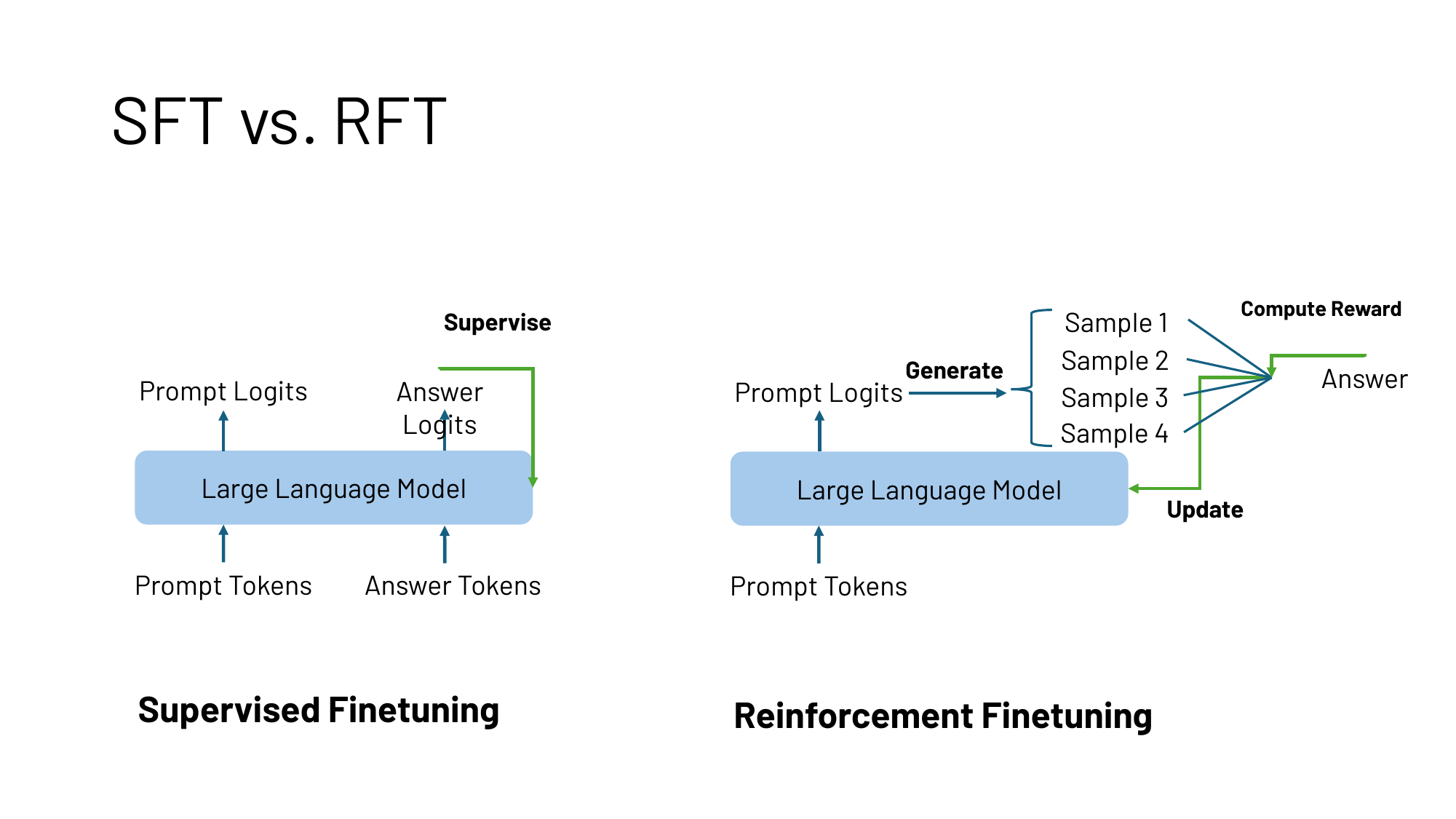

# SFT vs. RFT
Compute Reward
Sample 1
Supervise

Sample 2
Generate
Answer
Prompt Logits
Answer Logits
Prompt Logits
Sample 3
Sample 4
Large Language Model
Large Language Model
Update
Prompt Tokens
Answer Tokens
Prompt Tokens
Supervised Finetuning
Reinforcement Finetuning